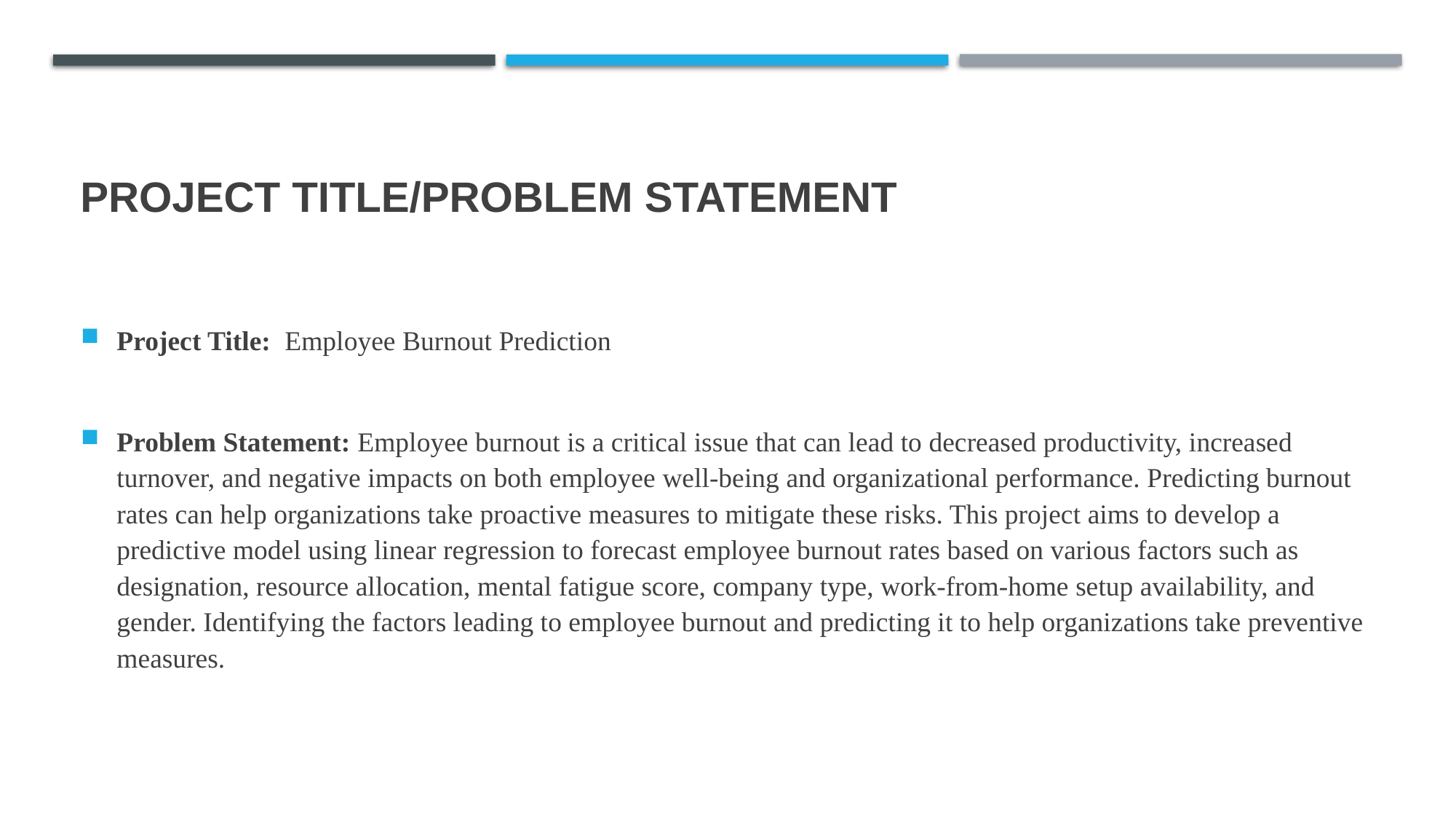

# Project Title/Problem Statement
Project Title:  Employee Burnout Prediction

Problem Statement: Employee burnout is a critical issue that can lead to decreased productivity, increased turnover, and negative impacts on both employee well-being and organizational performance. Predicting burnout rates can help organizations take proactive measures to mitigate these risks. This project aims to develop a predictive model using linear regression to forecast employee burnout rates based on various factors such as designation, resource allocation, mental fatigue score, company type, work-from-home setup availability, and gender. Identifying the factors leading to employee burnout and predicting it to help organizations take preventive measures.